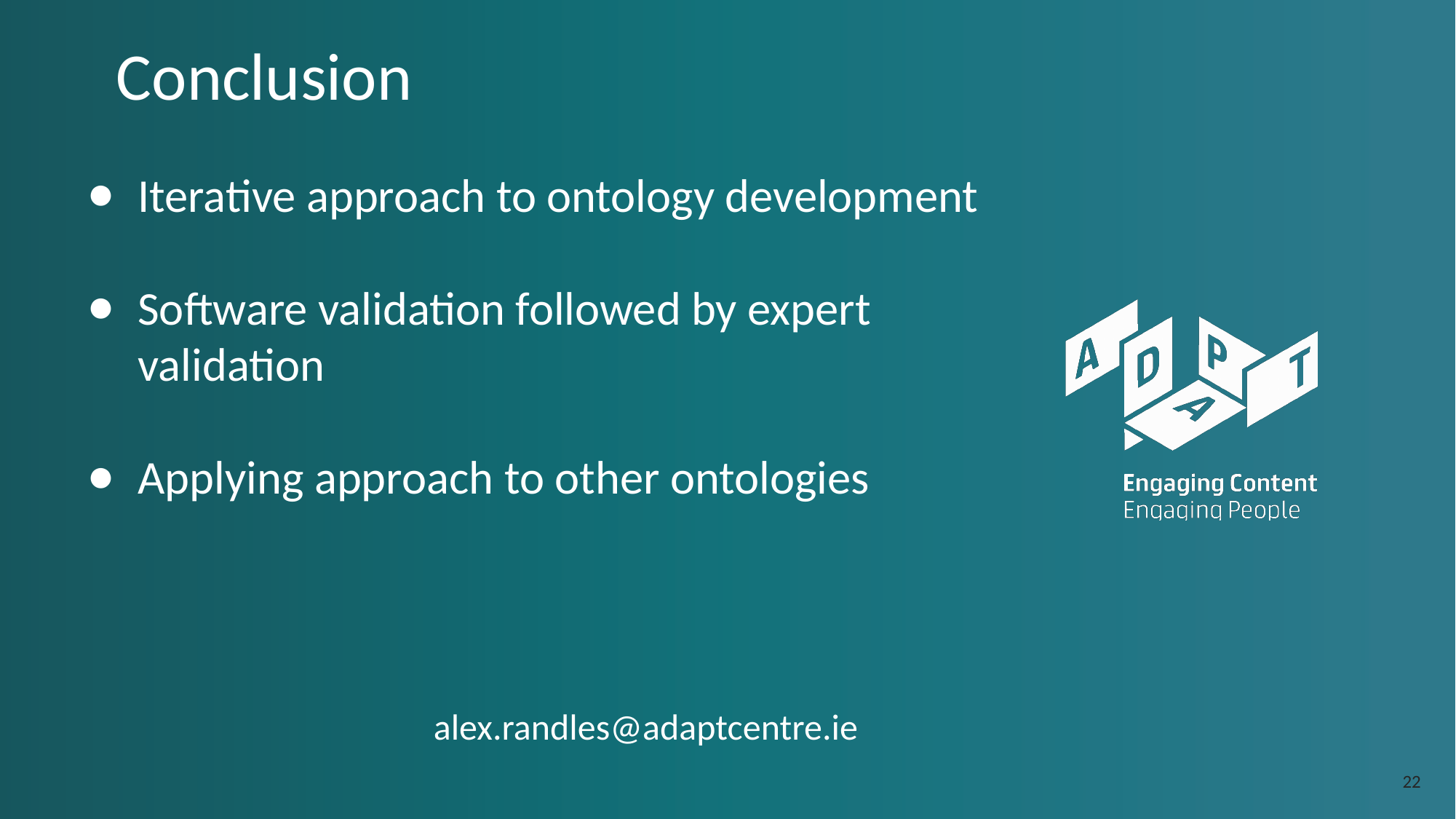

# Conclusion
Iterative approach to ontology development

Software validation followed by expert validation

Applying approach to other ontologies

alex.randles@adaptcentre.ie
22